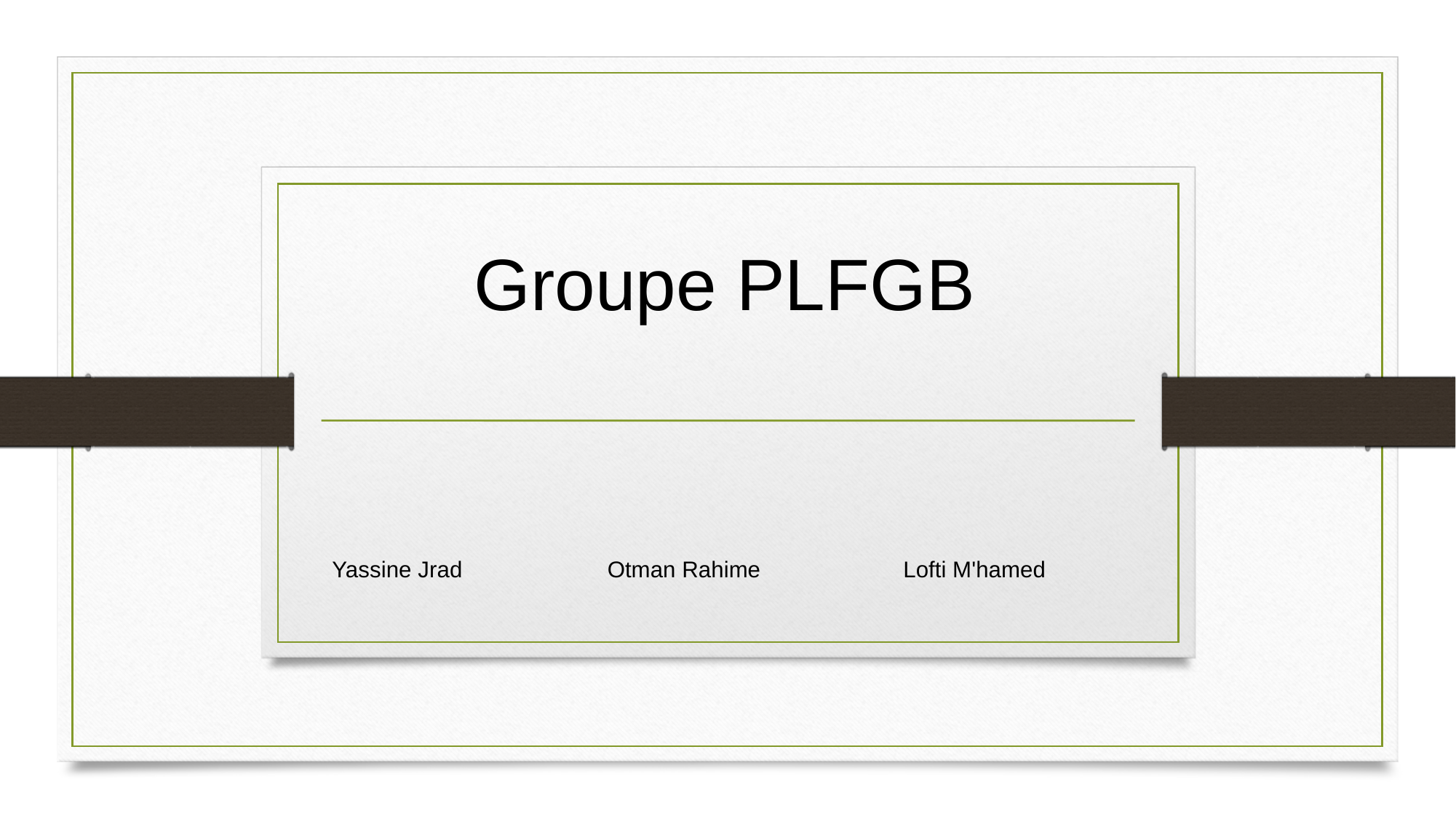

Groupe PLFGB

Yassine Jrad  	         Otman Rahime 		    Lofti M'hamed